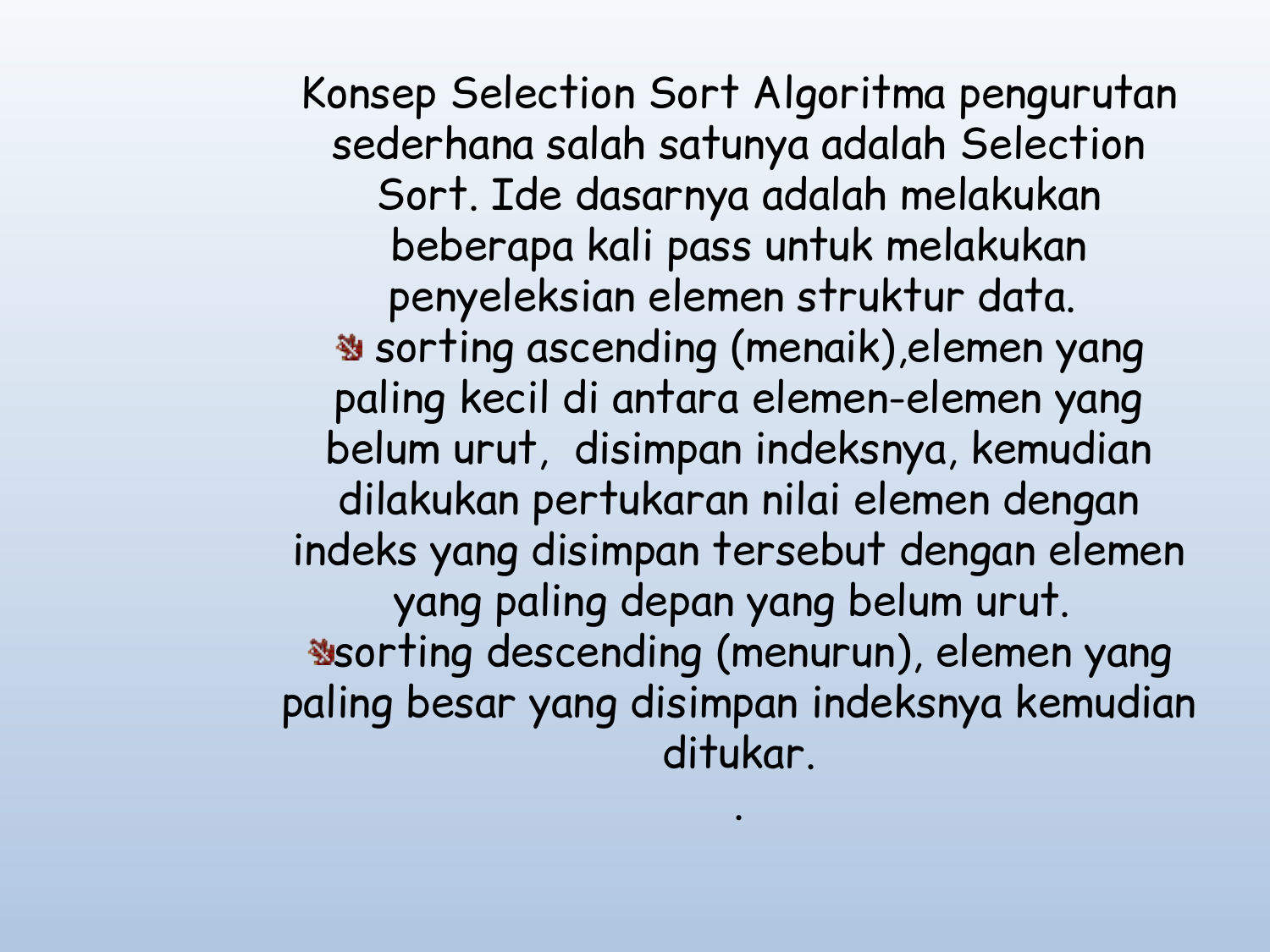

Konsep Selection Sort Algoritma pengurutan sederhana salah satunya adalah Selection Sort. Ide dasarnya adalah melakukan beberapa kali pass untuk melakukan penyeleksian elemen struktur data.
 sorting ascending (menaik),elemen yang paling kecil di antara elemen-elemen yang belum urut,  disimpan indeksnya, kemudian dilakukan pertukaran nilai elemen dengan indeks yang disimpan tersebut dengan elemen yang paling depan yang belum urut.
sorting descending (menurun), elemen yang paling besar yang disimpan indeksnya kemudian ditukar.
.